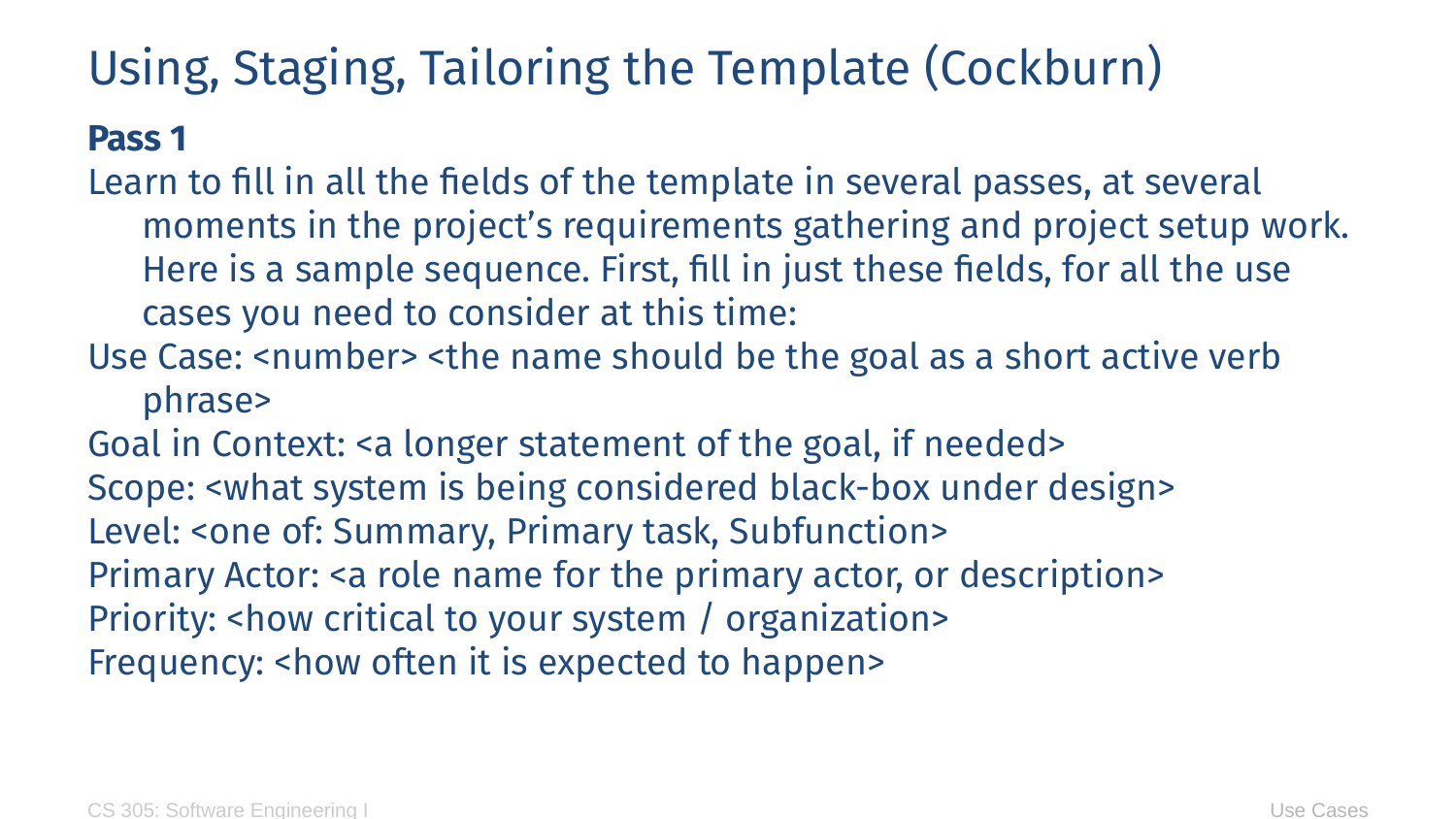

# Using, Staging, Tailoring the Template (Cockburn)
Pass 1
Learn to fill in all the fields of the template in several passes, at several moments in the project’s requirements gathering and project setup work. Here is a sample sequence. First, fill in just these fields, for all the use cases you need to consider at this time:
Use Case: <number> <the name should be the goal as a short active verb phrase>
Goal in Context: <a longer statement of the goal, if needed>
Scope: <what system is being considered black-box under design>
Level: <one of: Summary, Primary task, Subfunction>
Primary Actor: <a role name for the primary actor, or description>
Priority: <how critical to your system / organization>
Frequency: <how often it is expected to happen>
CS 305: Software Engineering I
Use Cases